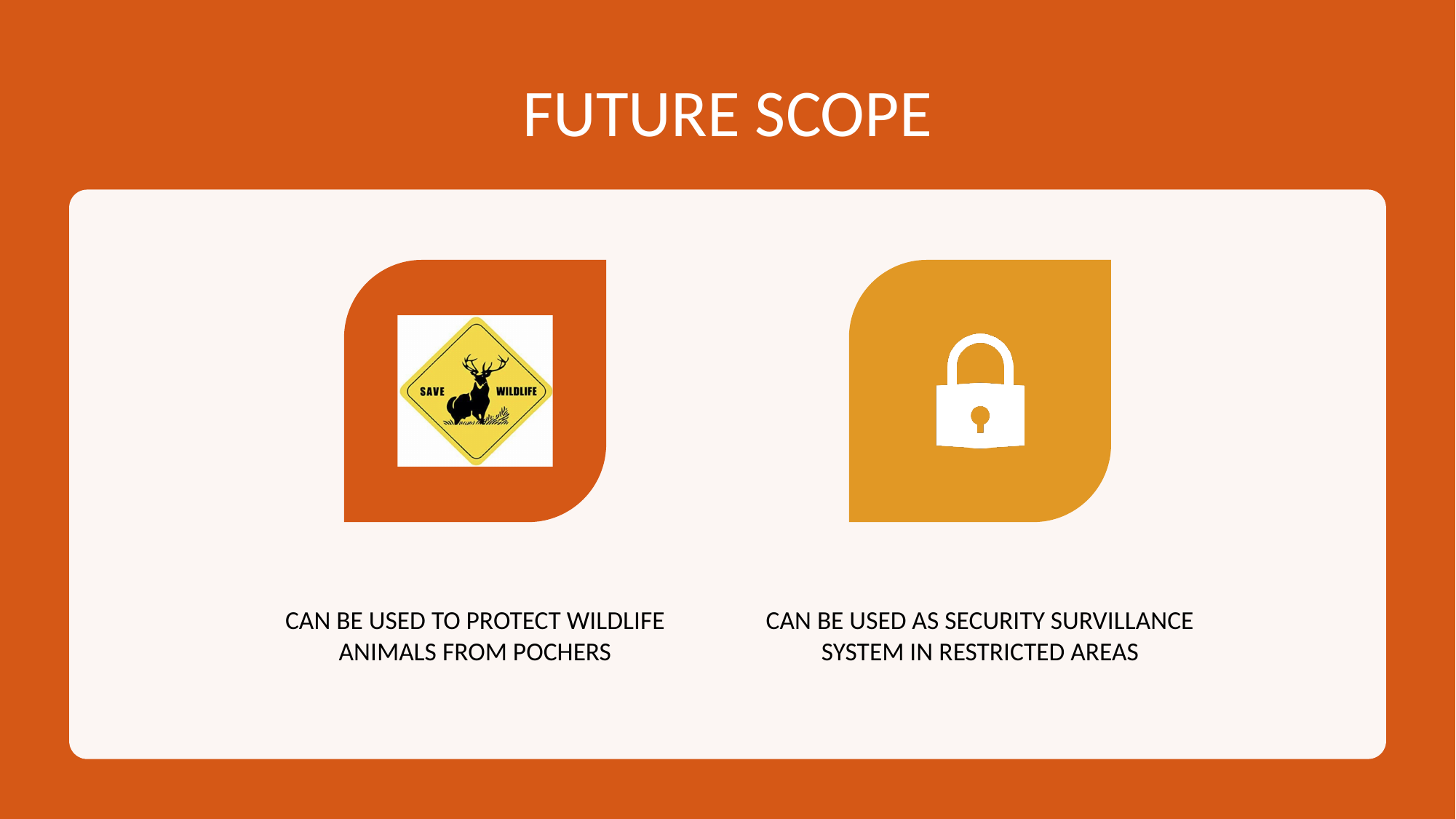

# FUTURE SCOPE

CAN BE USED TO PROTECT WILDLIFE ANIMALS FROM POCHERS
CAN BE USED AS SECURITY SURVILLANCE SYSTEM IN RESTRICTED AREAS